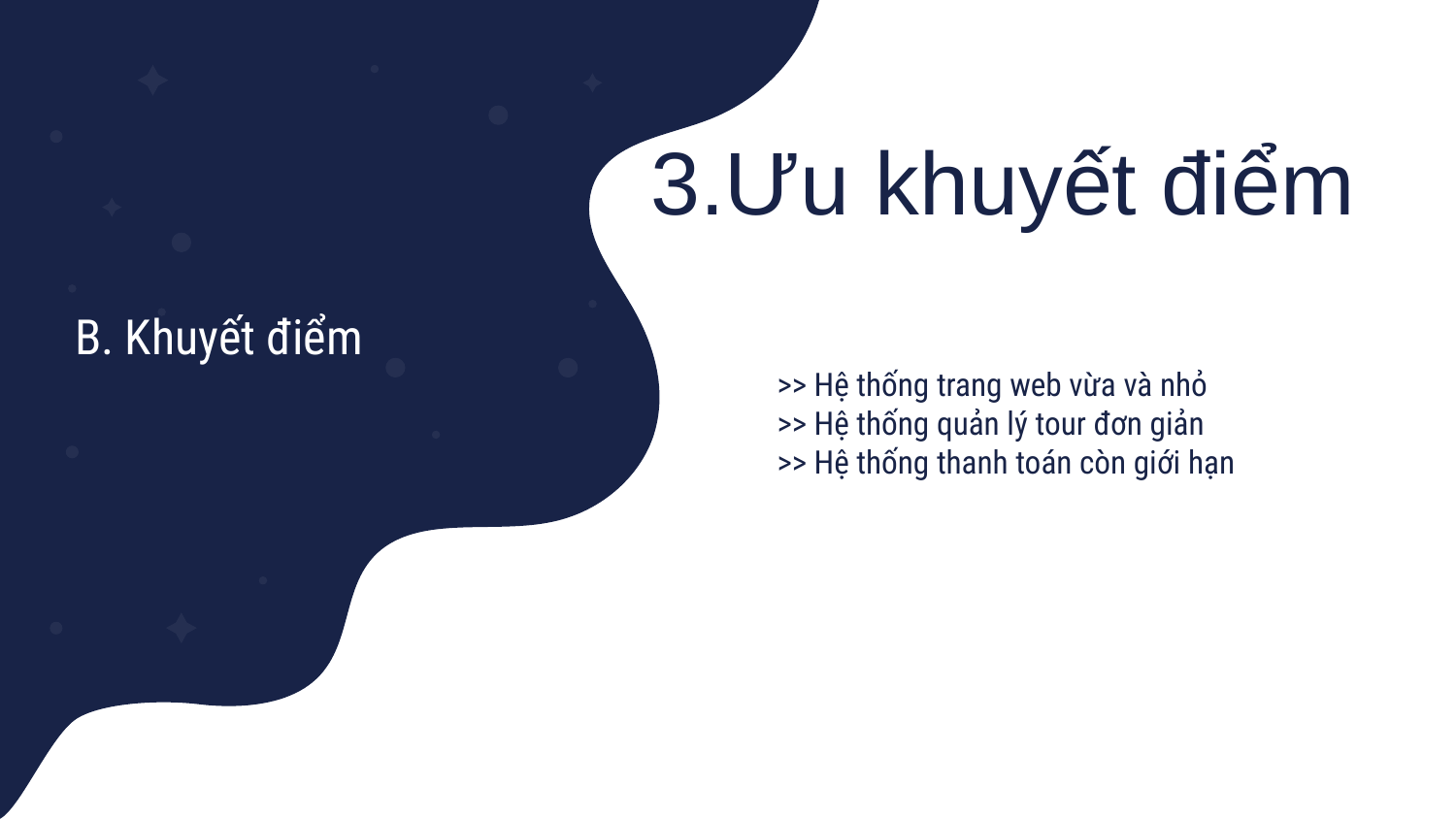

# 3.Ưu khuyết điểm
B. Khuyết điểm
>> Hệ thống trang web vừa và nhỏ
>> Hệ thống quản lý tour đơn giản
>> Hệ thống thanh toán còn giới hạn